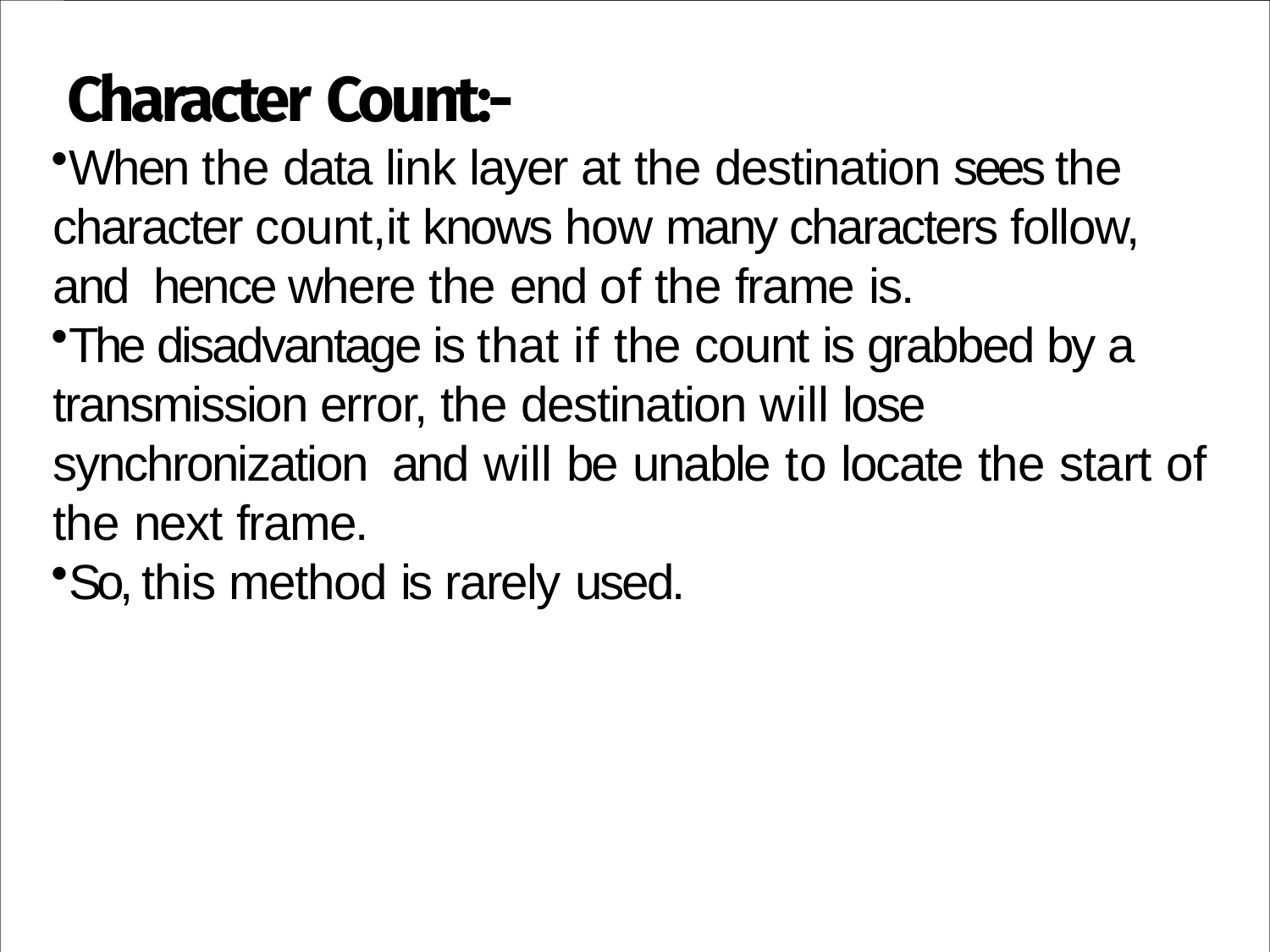

# Character Count:-
When the data link layer at the destination sees the  character count,it knows how many characters follow, and  hence where the end of the frame is.
The disadvantage is that if the count is grabbed by a  transmission error, the destination will lose synchronization  and will be unable to locate the start of the next frame.
So, this method is rarely used.